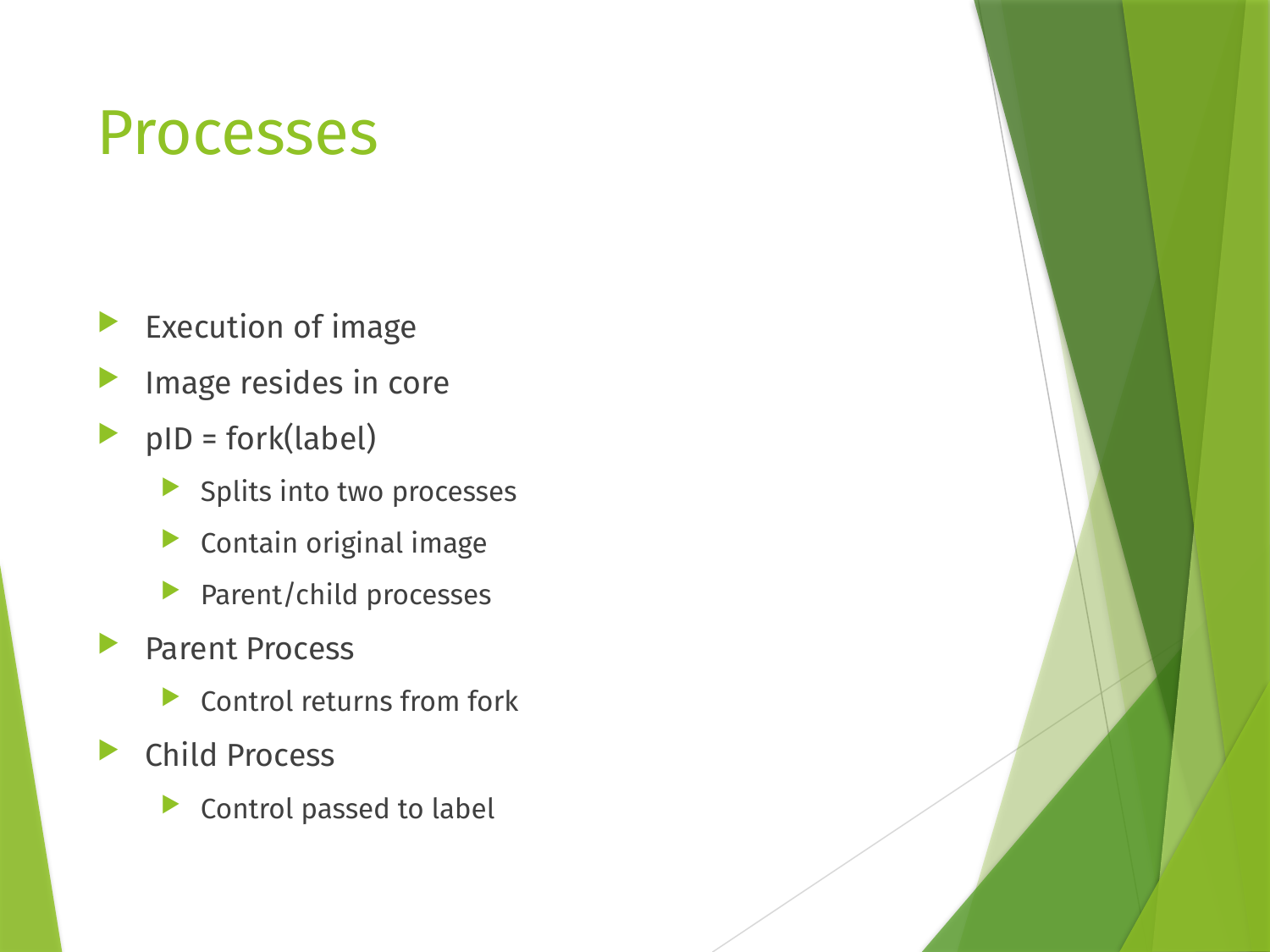

# Processes
Execution of image
Image resides in core
pID = fork(label)
Splits into two processes
Contain original image
Parent/child processes
Parent Process
Control returns from fork
Child Process
Control passed to label